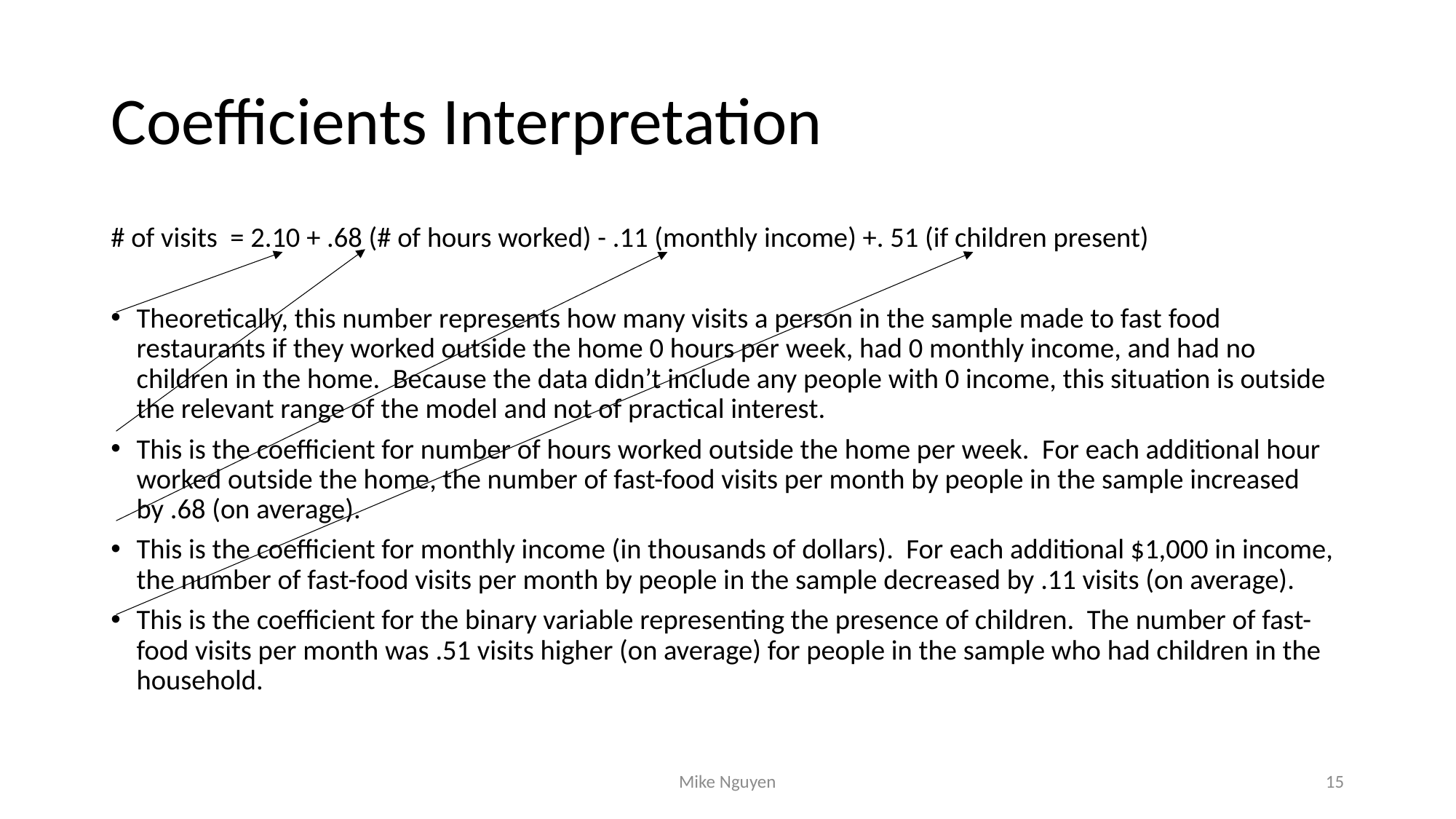

# Coefficients Interpretation
# of visits  = 2.10 + .68 (# of hours worked) - .11 (monthly income) +. 51 (if children present)

Theoretically, this number represents how many visits a person in the sample made to fast food restaurants if they worked outside the home 0 hours per week, had 0 monthly income, and had no children in the home.  Because the data didn’t include any people with 0 income, this situation is outside the relevant range of the model and not of practical interest.
This is the coefficient for number of hours worked outside the home per week.  For each additional hour worked outside the home, the number of fast-food visits per month by people in the sample increased by .68 (on average).
This is the coefficient for monthly income (in thousands of dollars).  For each additional $1,000 in income, the number of fast-food visits per month by people in the sample decreased by .11 visits (on average).
This is the coefficient for the binary variable representing the presence of children.  The number of fast-food visits per month was .51 visits higher (on average) for people in the sample who had children in the household.

Mike Nguyen
15